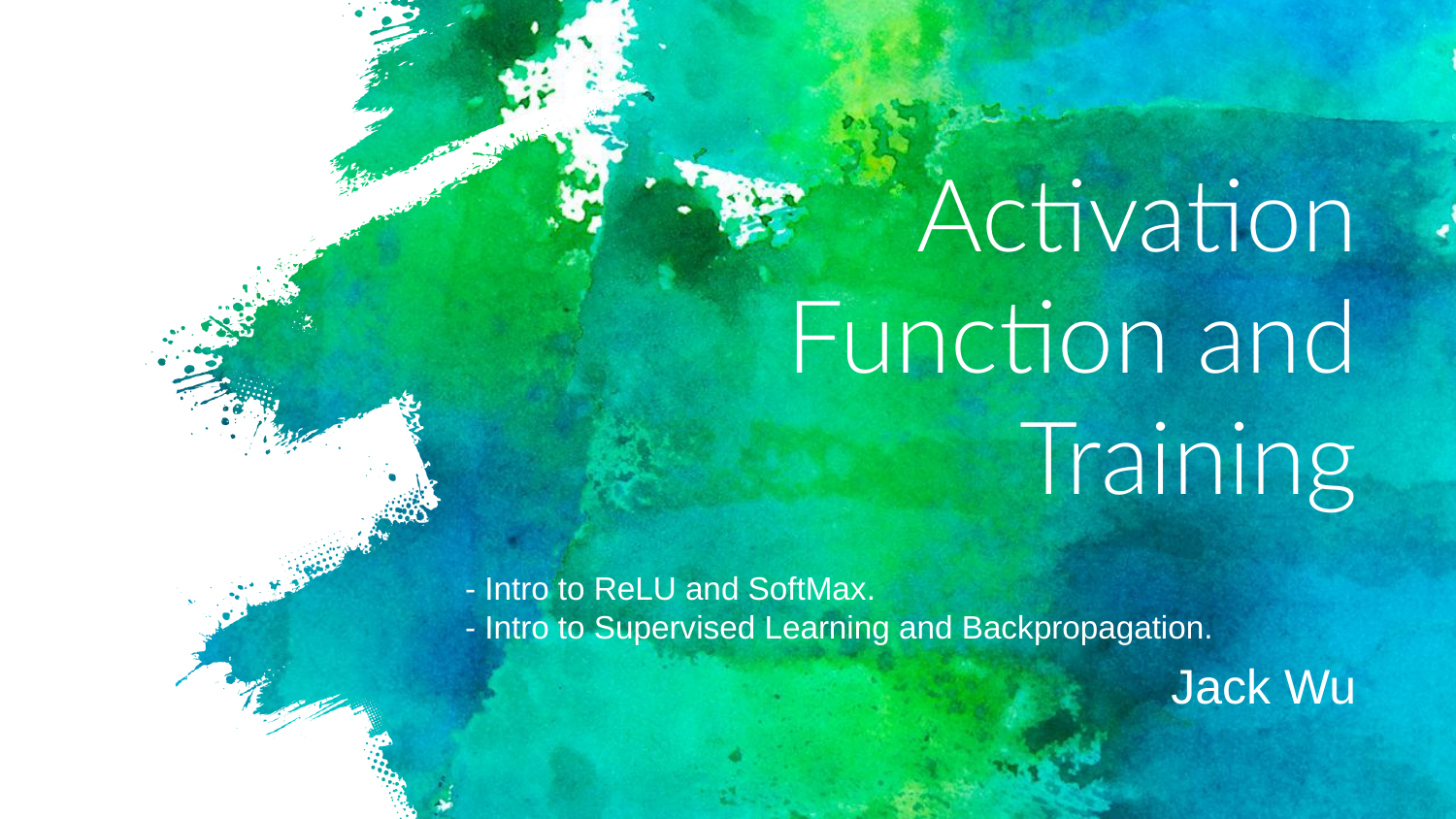

# Activation Function and Training
- Intro to ReLU and SoftMax.
- Intro to Supervised Learning and Backpropagation.
Jack Wu